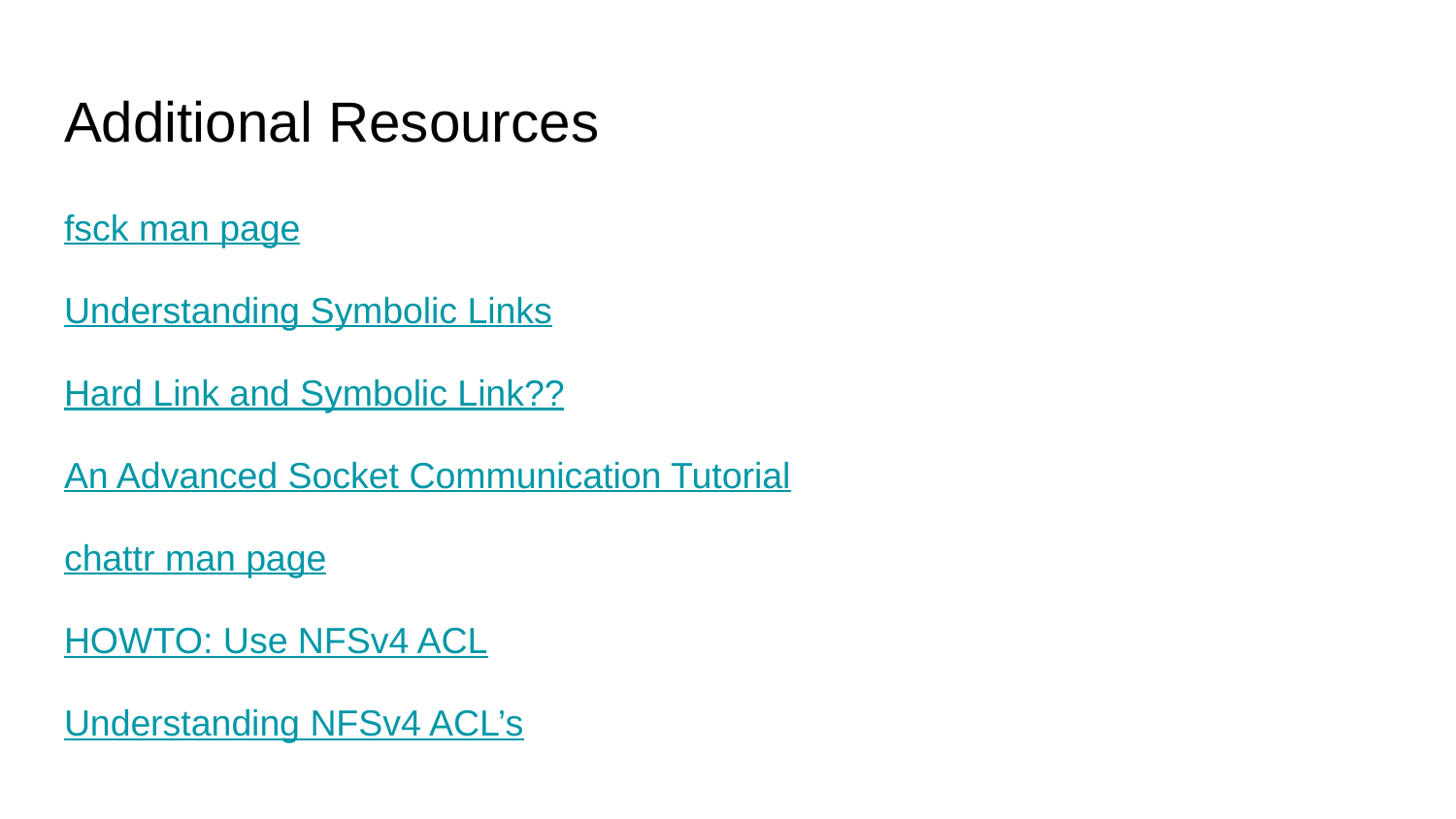

# Additional Resources
fsck man page
Understanding Symbolic Links
Hard Link and Symbolic Link??
An Advanced Socket Communication Tutorial
chattr man page
HOWTO: Use NFSv4 ACL
Understanding NFSv4 ACL’s